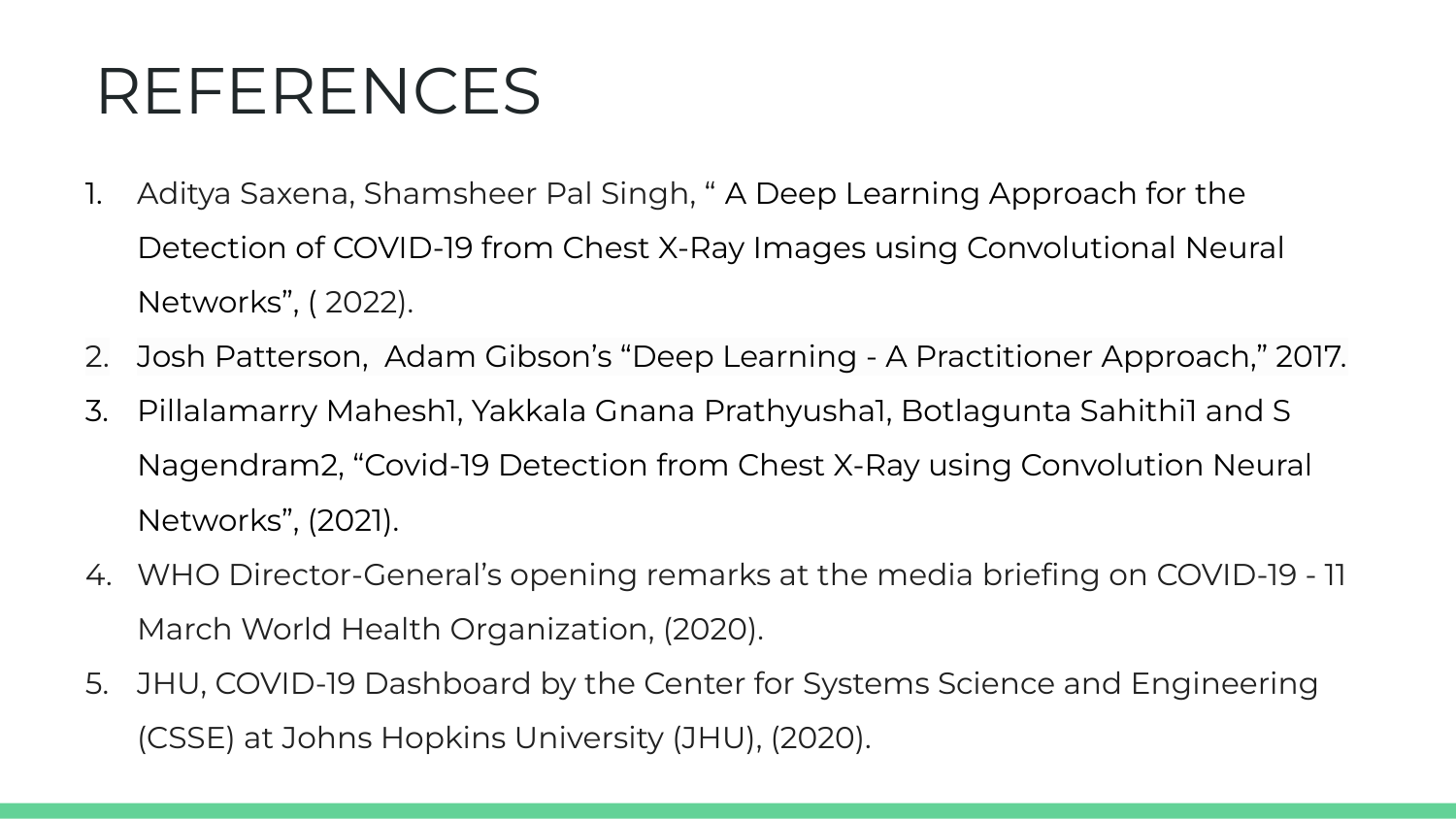

# REFERENCES
Aditya Saxena, Shamsheer Pal Singh, “ A Deep Learning Approach for the Detection of COVID-19 from Chest X-Ray Images using Convolutional Neural Networks”, ( 2022).
Josh Patterson,  Adam Gibson’s “Deep Learning - A Practitioner Approach,” 2017.
Pillalamarry Mahesh1, Yakkala Gnana Prathyusha1, Botlagunta Sahithi1 and S Nagendram2, “Covid-19 Detection from Chest X-Ray using Convolution Neural Networks”, (2021).
WHO Director-General’s opening remarks at the media briefing on COVID-19 - 11 March World Health Organization, (2020).
JHU, COVID-19 Dashboard by the Center for Systems Science and Engineering (CSSE) at Johns Hopkins University (JHU), (2020).